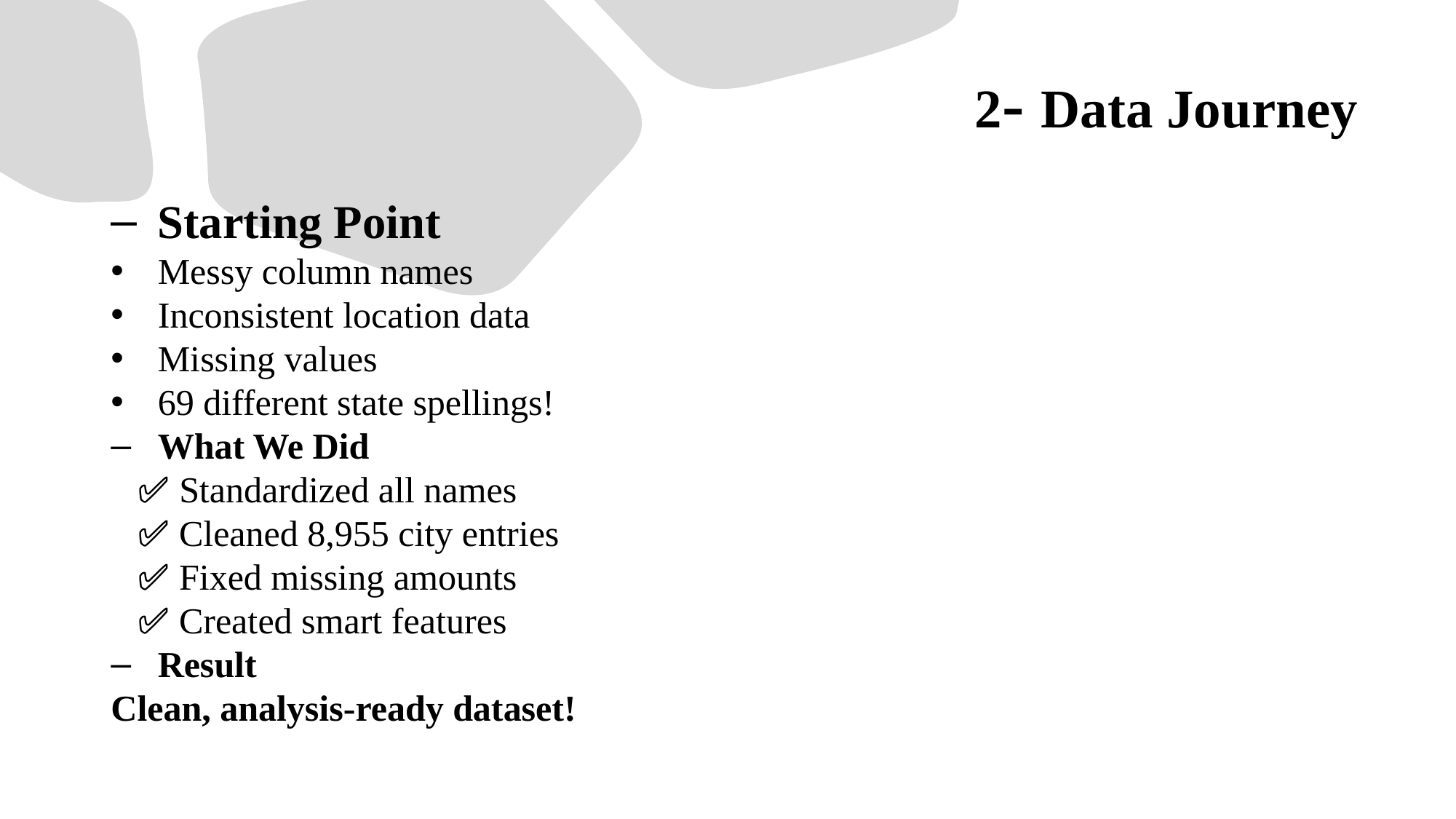

# 2- Data Journey
Starting Point
Messy column names
Inconsistent location data
Missing values
69 different state spellings!
What We Did
   ✅ Standardized all names
   ✅ Cleaned 8,955 city entries
   ✅ Fixed missing amounts
   ✅ Created smart features
Result
Clean, analysis-ready dataset!